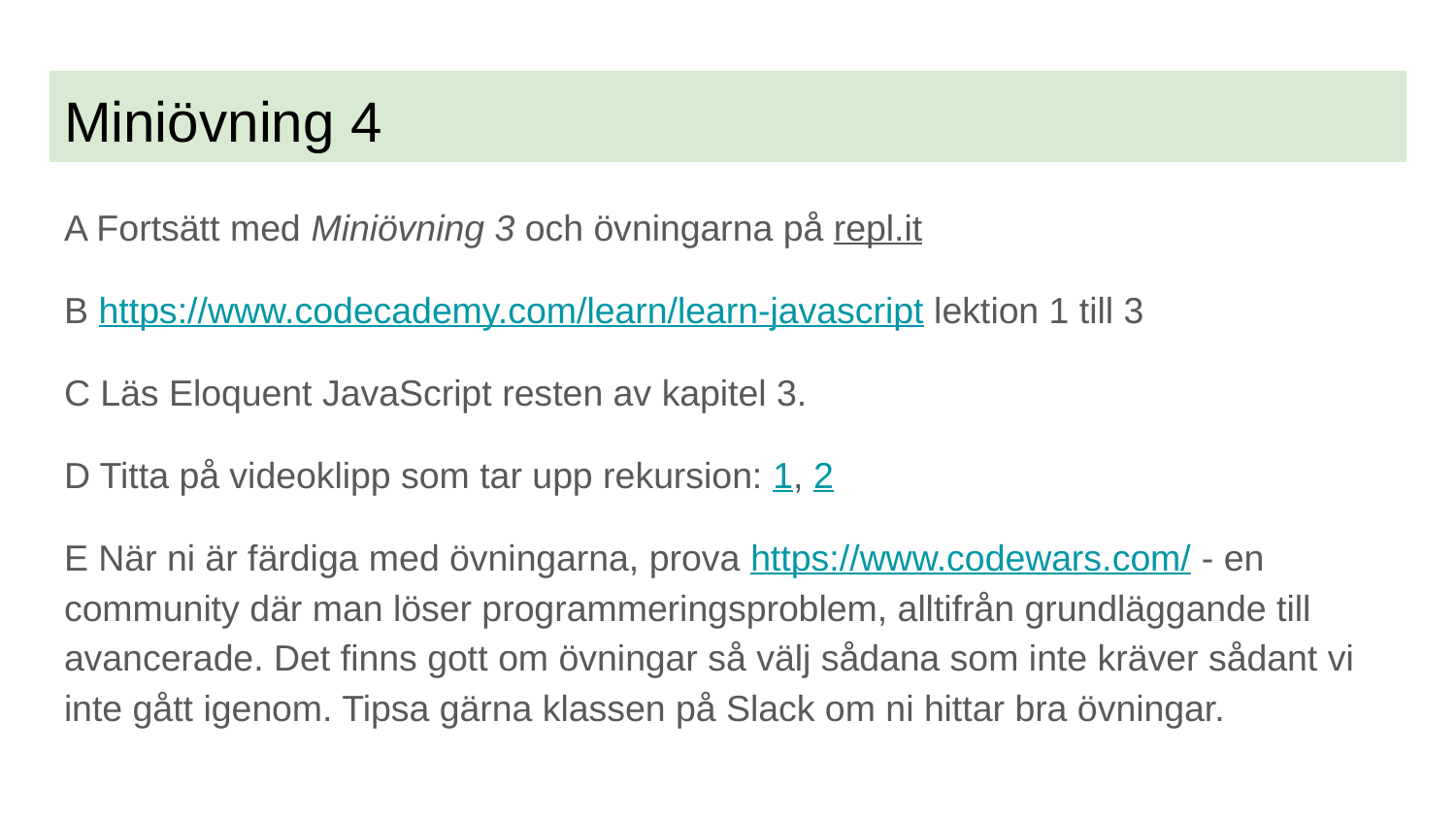

# Miniövning 4
A Fortsätt med Miniövning 3 och övningarna på repl.it
B https://www.codecademy.com/learn/learn-javascript lektion 1 till 3
C Läs Eloquent JavaScript resten av kapitel 3.
D Titta på videoklipp som tar upp rekursion: 1, 2
E När ni är färdiga med övningarna, prova https://www.codewars.com/ - en community där man löser programmeringsproblem, alltifrån grundläggande till avancerade. Det finns gott om övningar så välj sådana som inte kräver sådant vi inte gått igenom. Tipsa gärna klassen på Slack om ni hittar bra övningar.